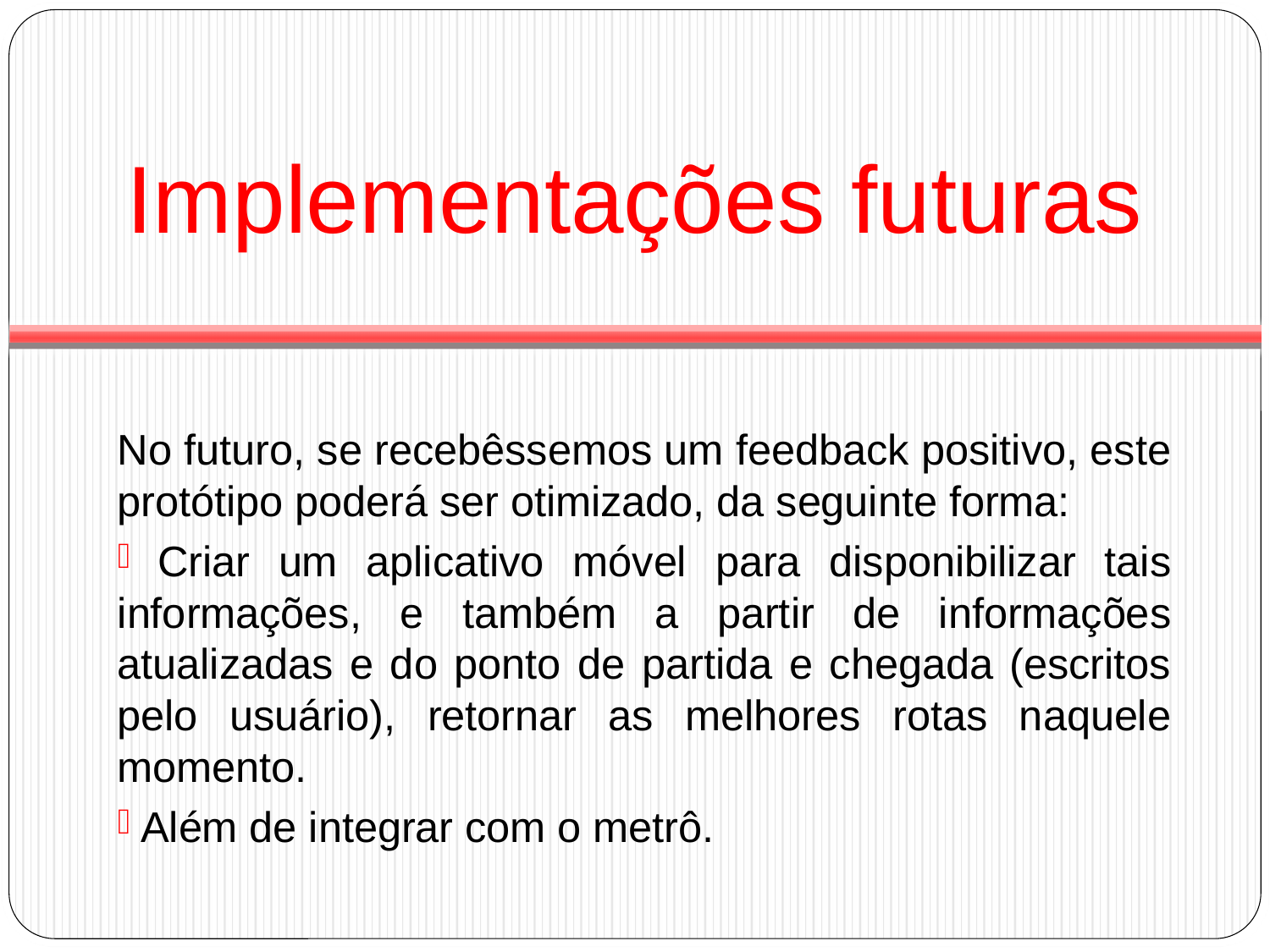

# Implementações futuras
No futuro, se recebêssemos um feedback positivo, este protótipo poderá ser otimizado, da seguinte forma:
 Criar um aplicativo móvel para disponibilizar tais informações, e também a partir de informações atualizadas e do ponto de partida e chegada (escritos pelo usuário), retornar as melhores rotas naquele momento.
 Além de integrar com o metrô.